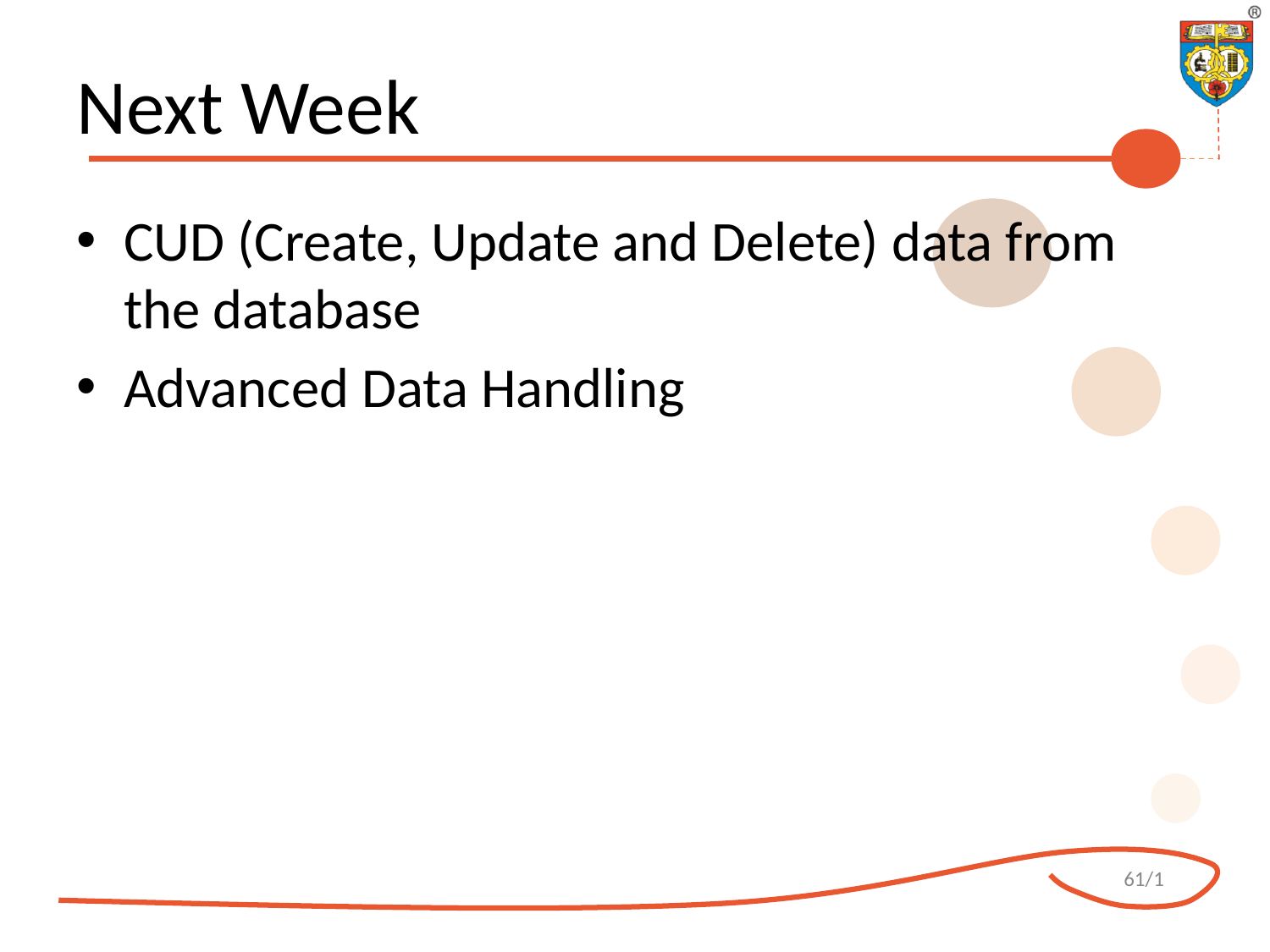

# Next Week
CUD (Create, Update and Delete) data from the database
Advanced Data Handling